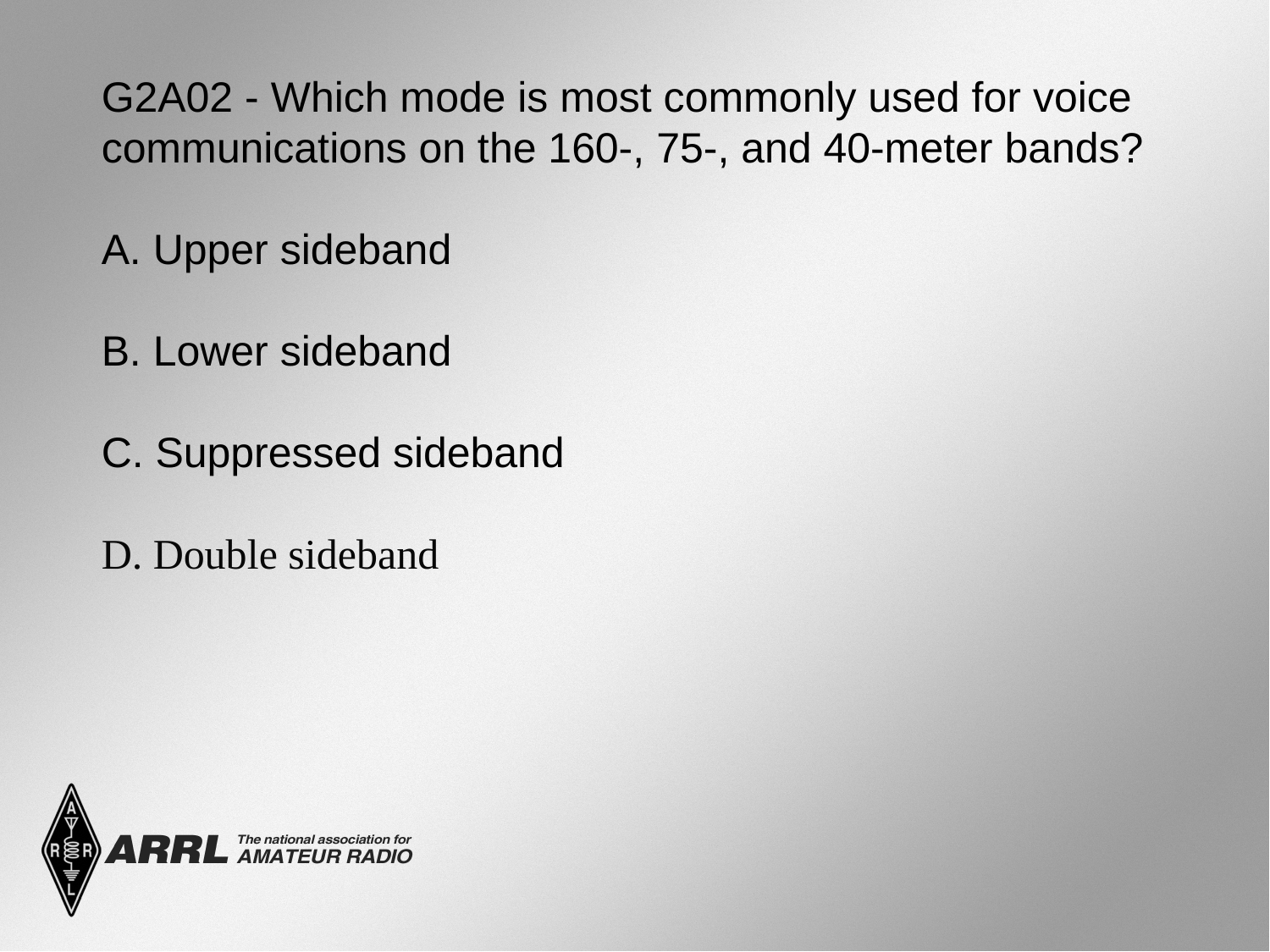

G2A02 - Which mode is most commonly used for voice communications on the 160-, 75-, and 40-meter bands?

A. Upper sideband

B. Lower sideband

C. Suppressed sideband

D. Double sideband